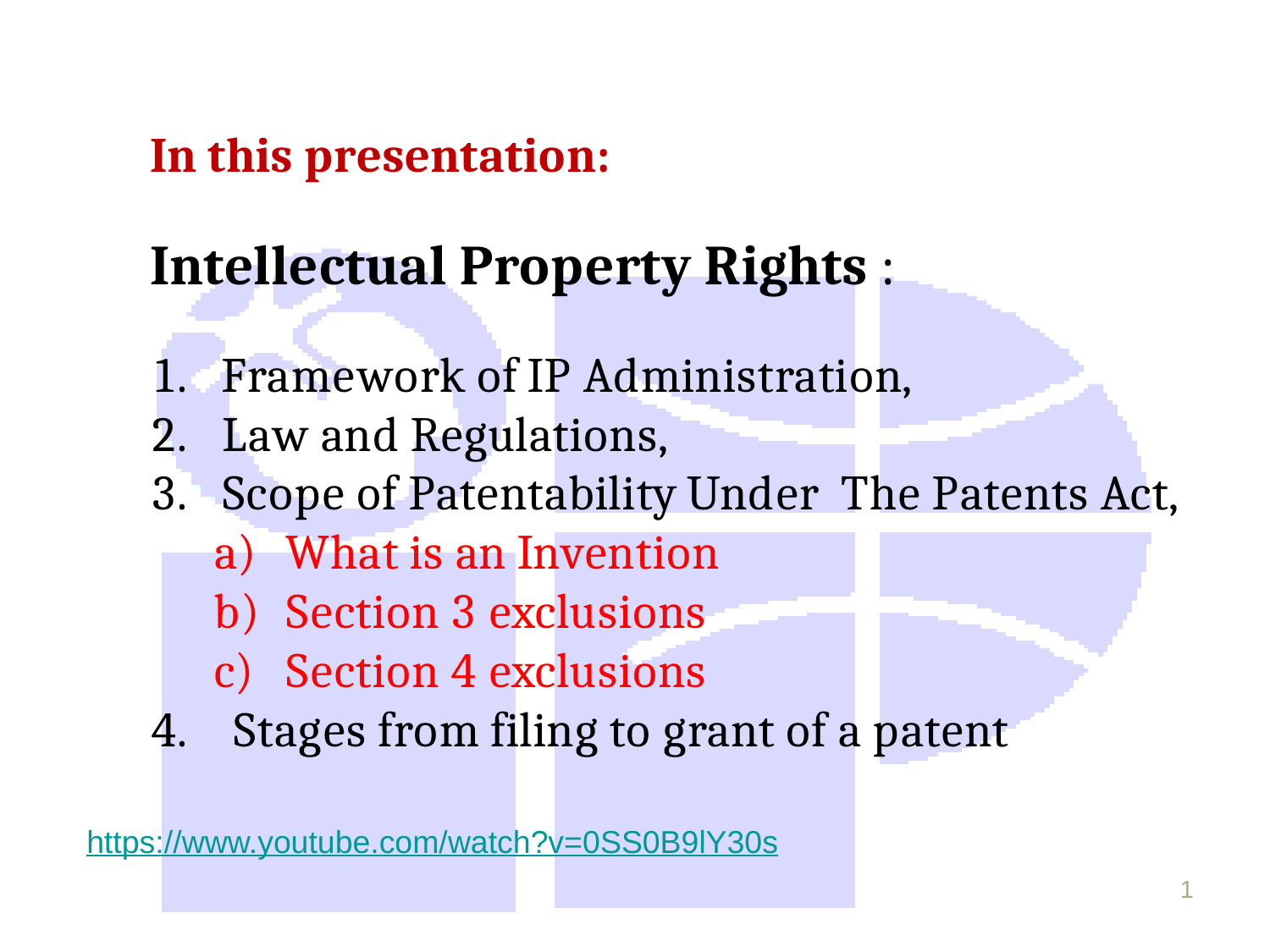

In this presentation:

Intellectual Property Rights :

Framework of IP Administration,
Law and Regulations,
Scope of Patentability Under  The Patents Act,
What is an Invention
Section 3 exclusions
Section 4 exclusions
 Stages from filing to grant of a patent
https://www.youtube.com/watch?v=0SS0B9lY30s
.
1